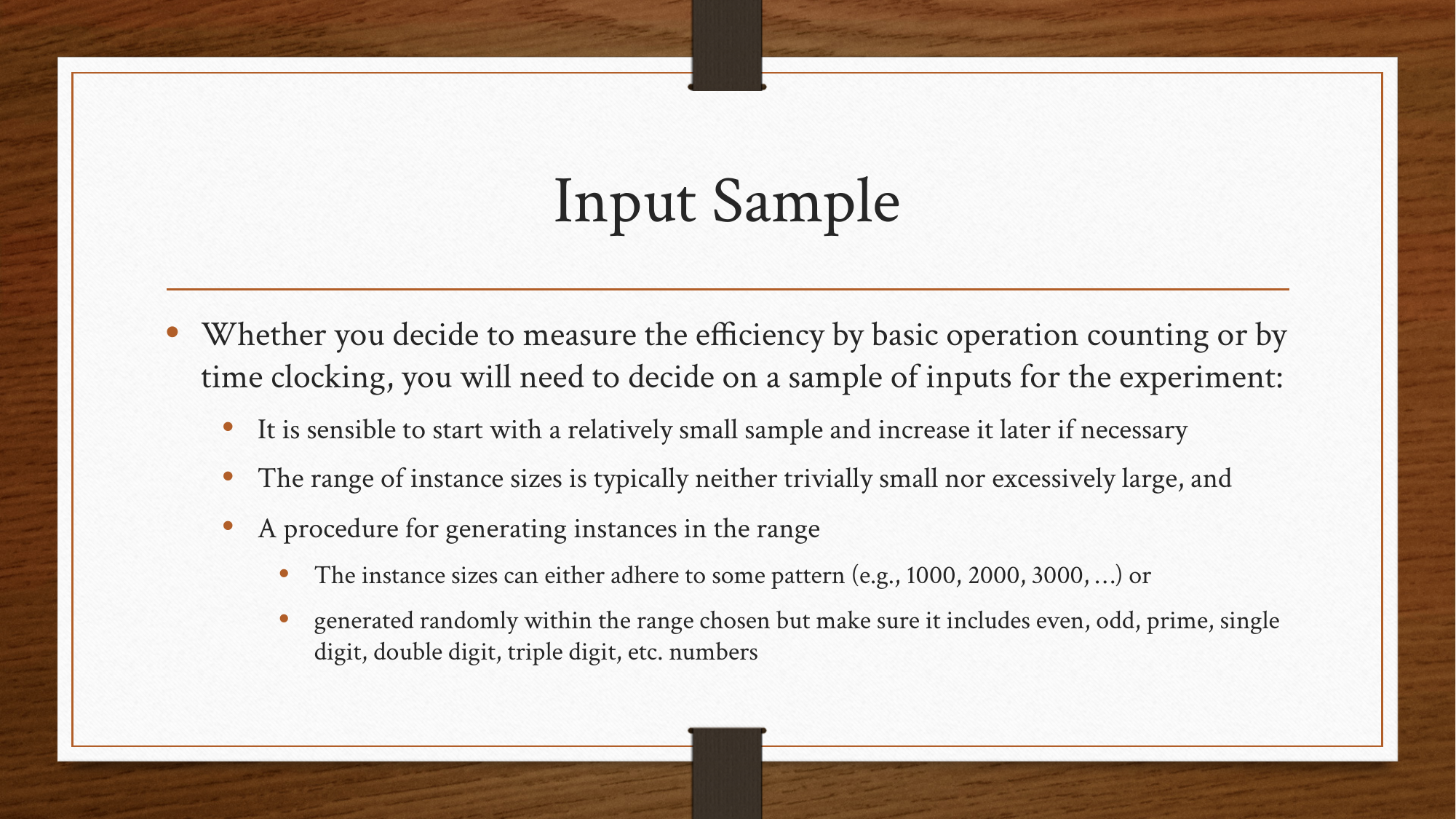

# Input Sample
Whether you decide to measure the efficiency by basic operation counting or by time clocking, you will need to decide on a sample of inputs for the experiment:
It is sensible to start with a relatively small sample and increase it later if necessary
The range of instance sizes is typically neither trivially small nor excessively large, and
A procedure for generating instances in the range
The instance sizes can either adhere to some pattern (e.g., 1000, 2000, 3000, …) or
generated randomly within the range chosen but make sure it includes even, odd, prime, single digit, double digit, triple digit, etc. numbers